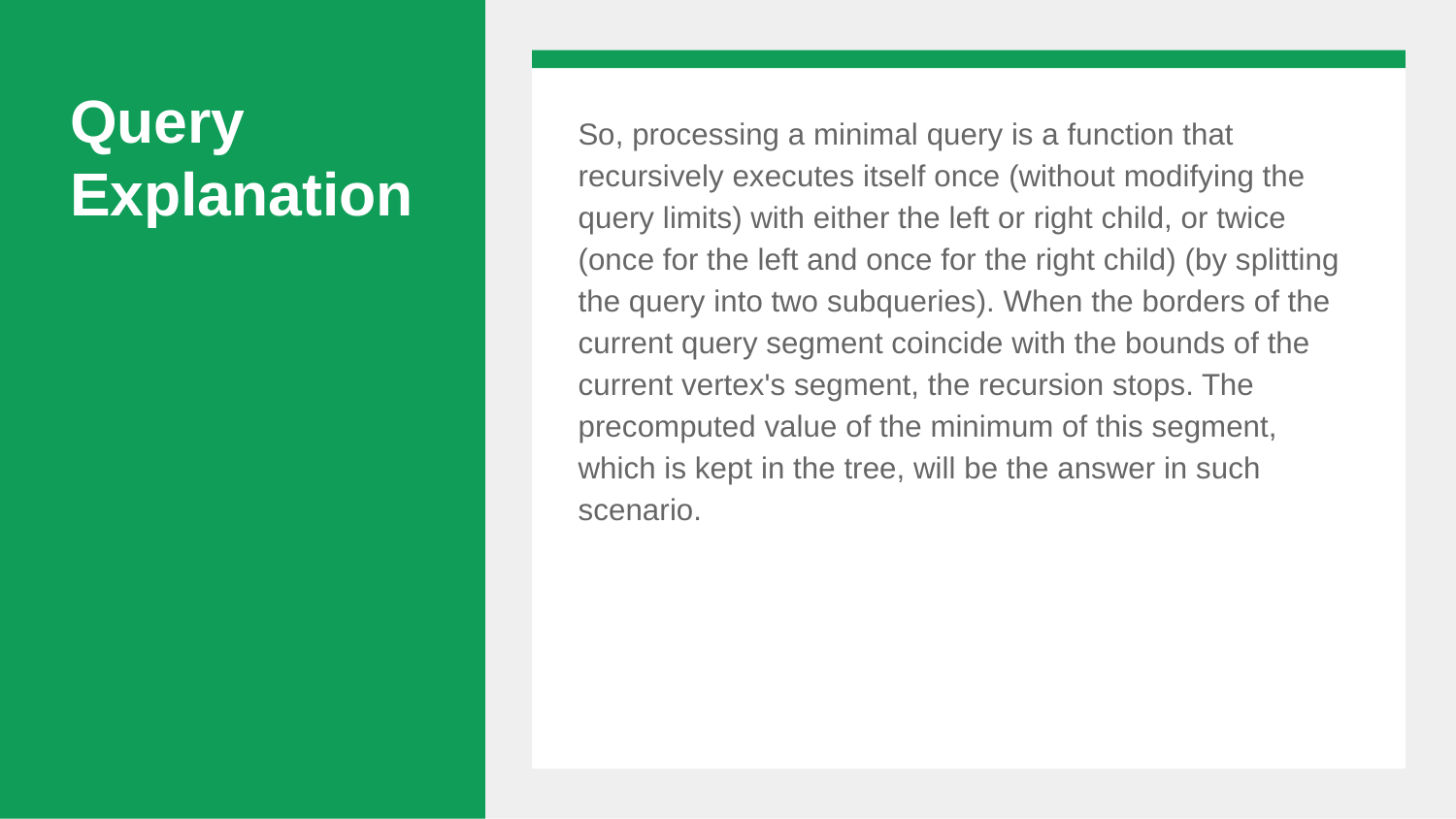

# Query Explanation
So, processing a minimal query is a function that recursively executes itself once (without modifying the query limits) with either the left or right child, or twice (once for the left and once for the right child) (by splitting the query into two subqueries). When the borders of the current query segment coincide with the bounds of the current vertex's segment, the recursion stops. The precomputed value of the minimum of this segment, which is kept in the tree, will be the answer in such scenario.